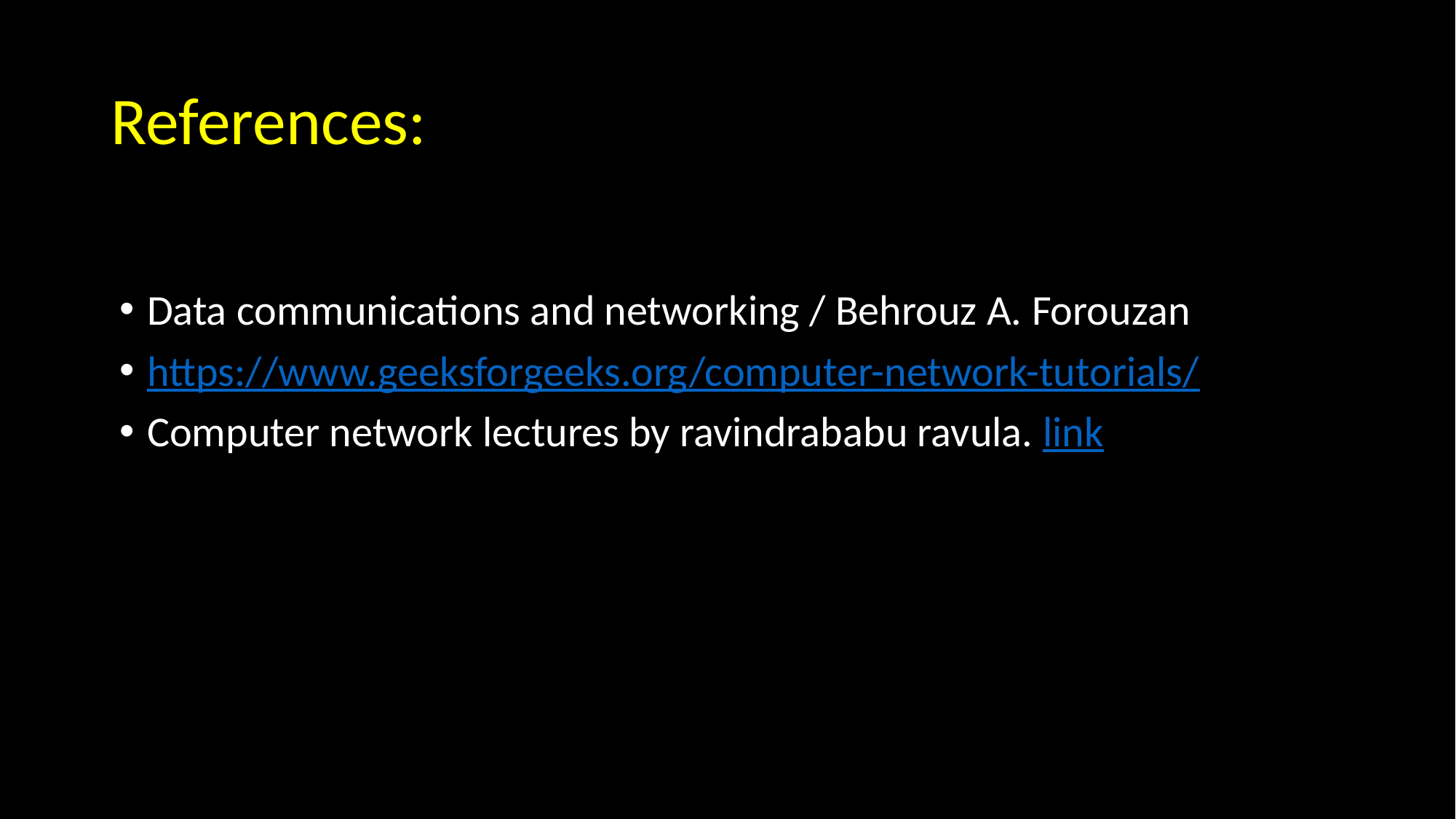

# References:
Data communications and networking / Behrouz A. Forouzan
https://www.geeksforgeeks.org/computer-network-tutorials/
Computer network lectures by ravindrababu ravula. link